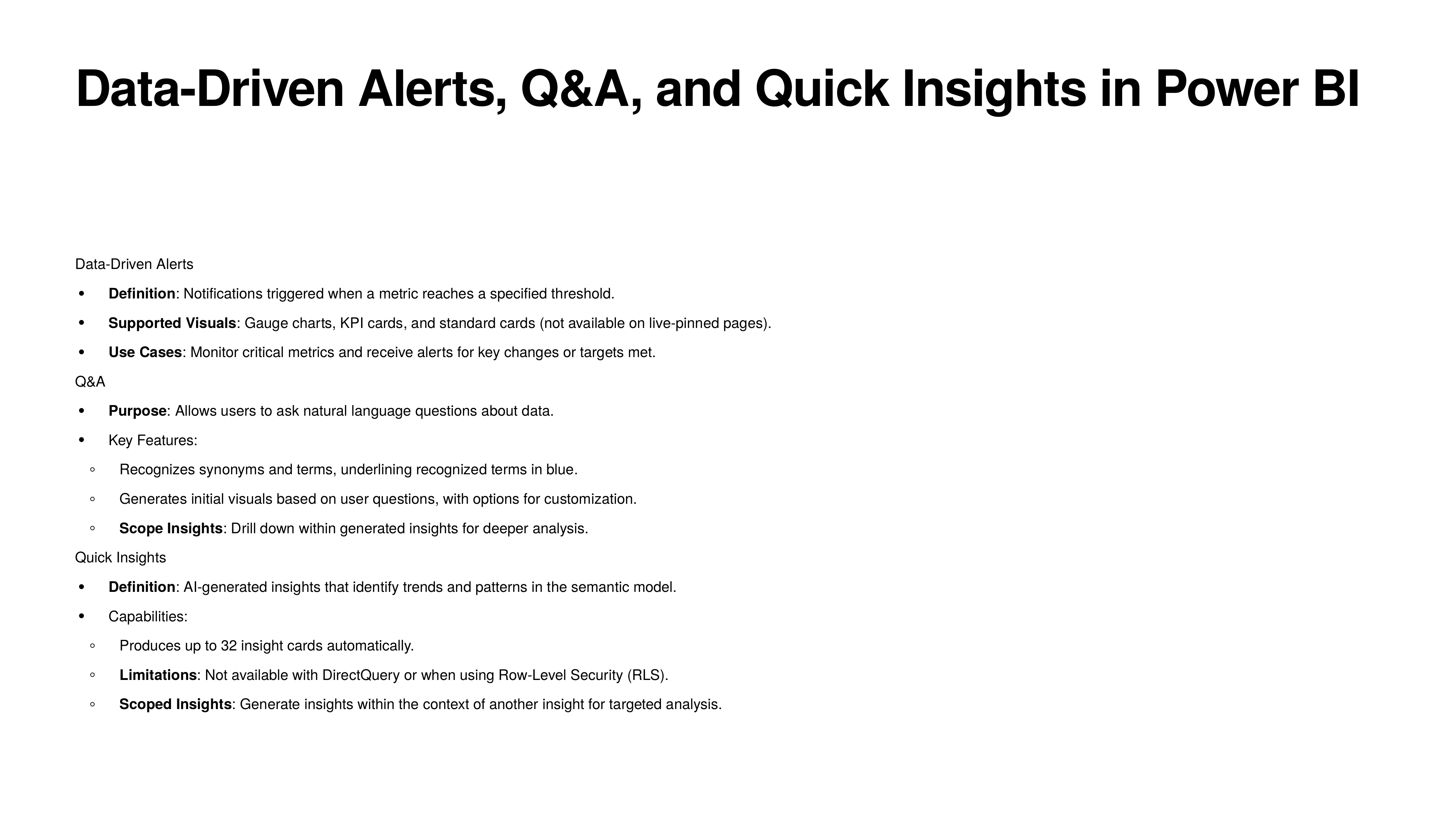

# Data-Driven Alerts, Q&A, and Quick Insights in Power BI

Data-Driven Alerts
Definition: Notifications triggered when a metric reaches a specified threshold.
Supported Visuals: Gauge charts, KPI cards, and standard cards (not available on live-pinned pages).
Use Cases: Monitor critical metrics and receive alerts for key changes or targets met.
Q&A
Purpose: Allows users to ask natural language questions about data.
Key Features:
Recognizes synonyms and terms, underlining recognized terms in blue.
Generates initial visuals based on user questions, with options for customization.
Scope Insights: Drill down within generated insights for deeper analysis.
Quick Insights
Definition: AI-generated insights that identify trends and patterns in the semantic model.
Capabilities:
Produces up to 32 insight cards automatically.
Limitations: Not available with DirectQuery or when using Row-Level Security (RLS).
Scoped Insights: Generate insights within the context of another insight for targeted analysis.